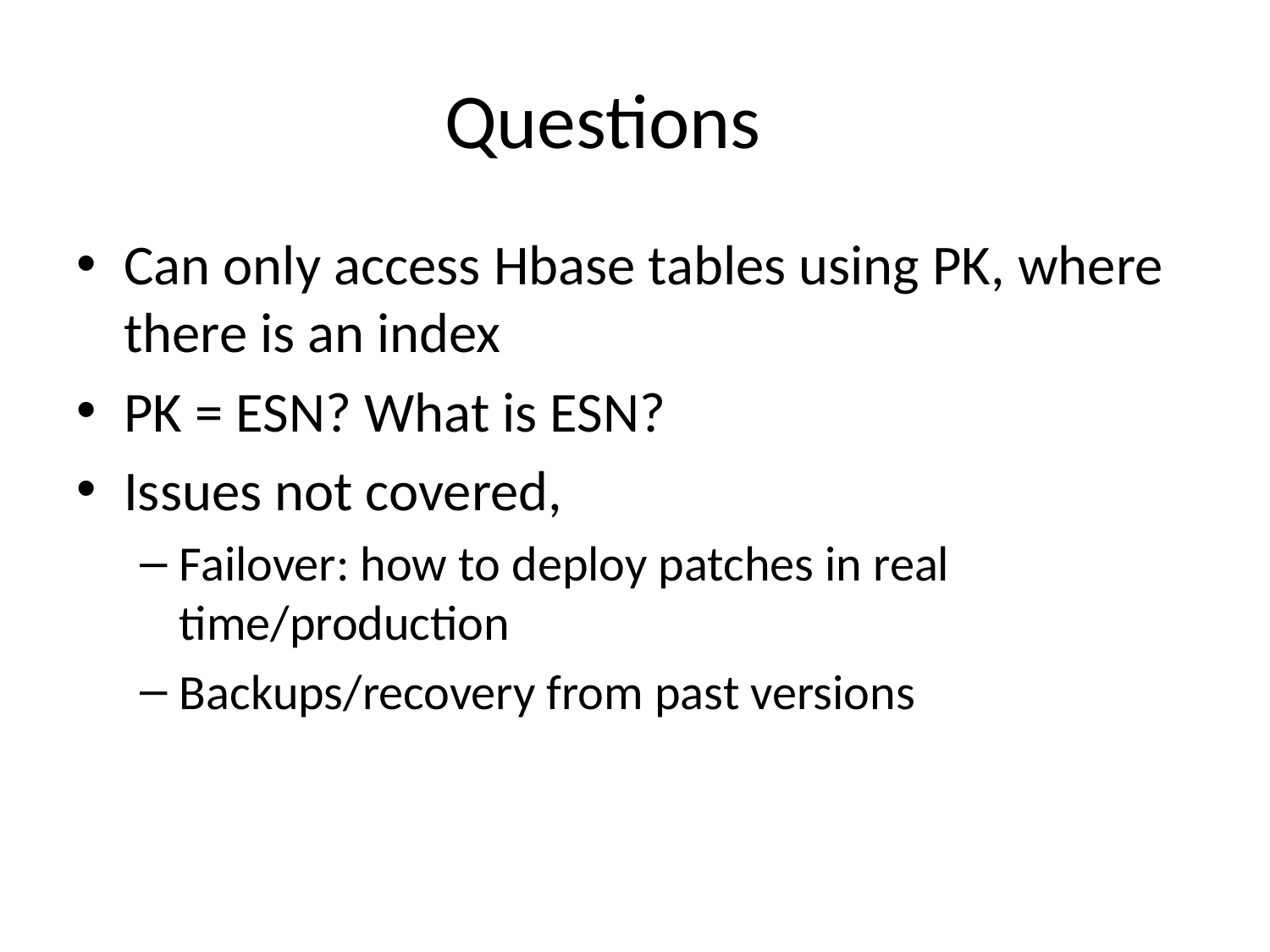

# Questions
Can only access Hbase tables using PK, where there is an index
PK = ESN? What is ESN?
Issues not covered,
Failover: how to deploy patches in real time/production
Backups/recovery from past versions